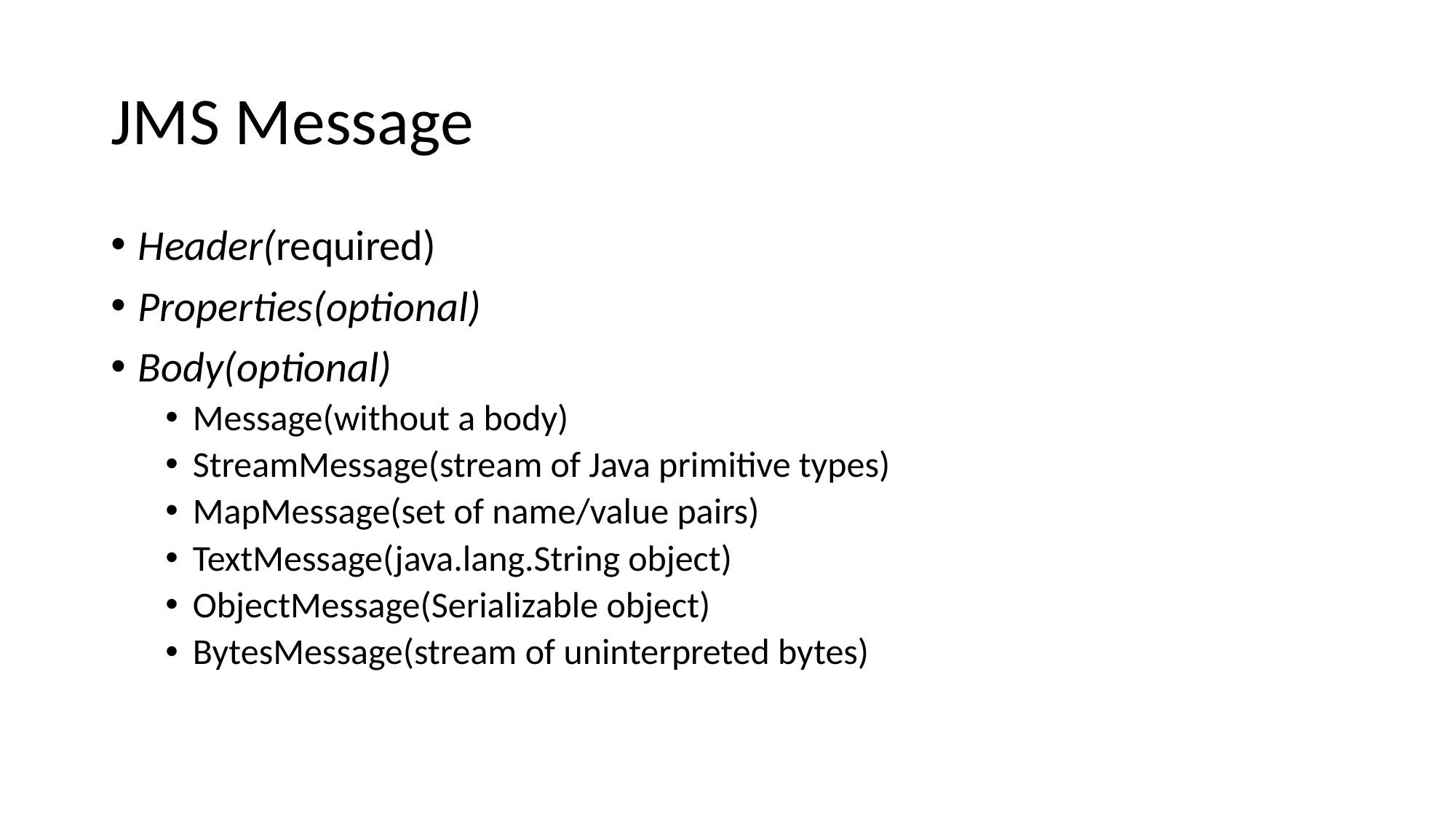

# JMS Message
Header(required)
Properties(optional)
Body(optional)
Message(without a body)
StreamMessage(stream of Java primitive types)
MapMessage(set of name/value pairs)
TextMessage(java.lang.String object)
ObjectMessage(Serializable object)
BytesMessage(stream of uninterpreted bytes)